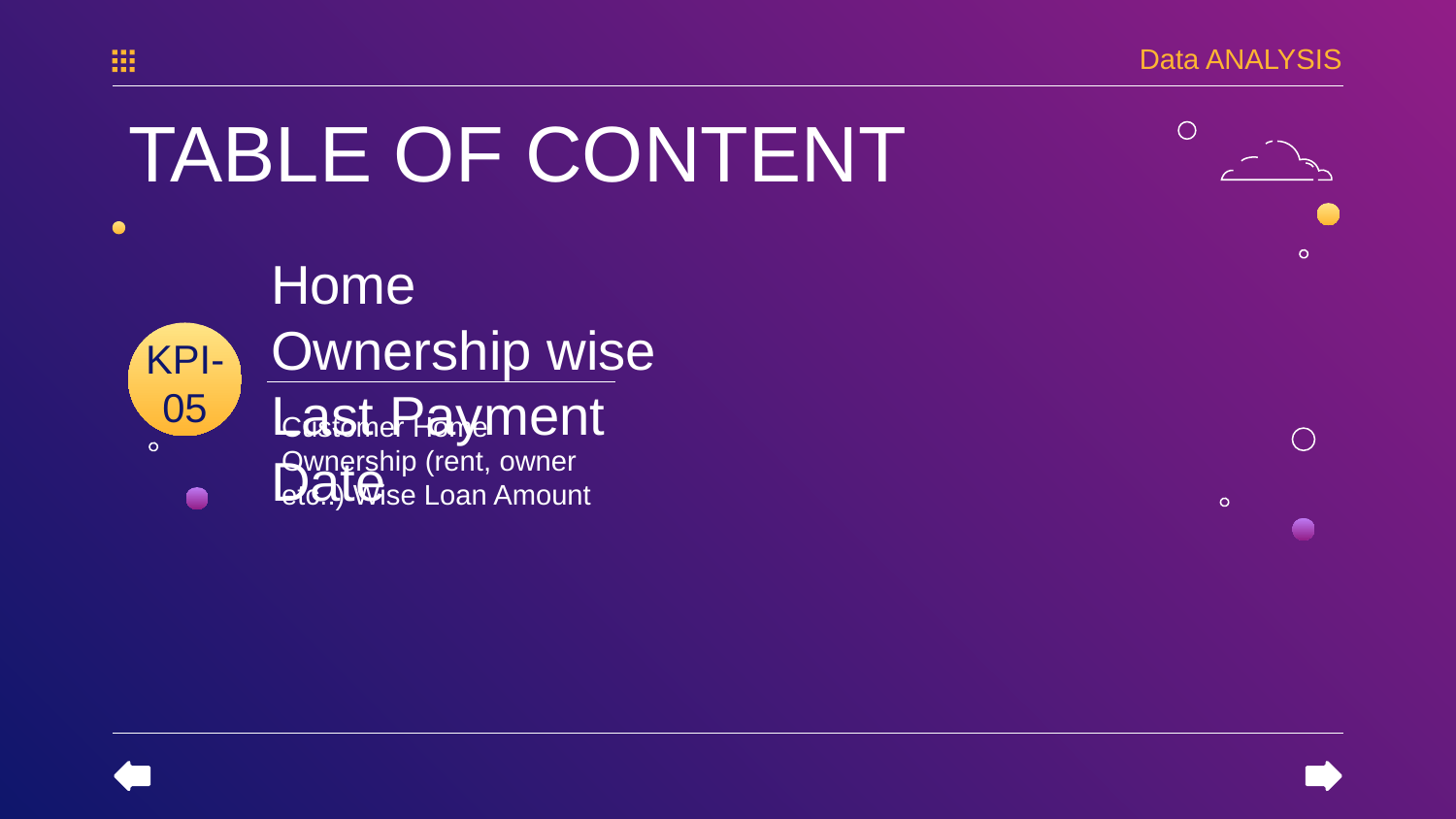

Data ANALYSIS

TABLE OF CONTENT

# Home Ownership wise Last Payment Date

KPI-05
Customer Home Ownership (rent, owner etc..) Wise Loan Amount